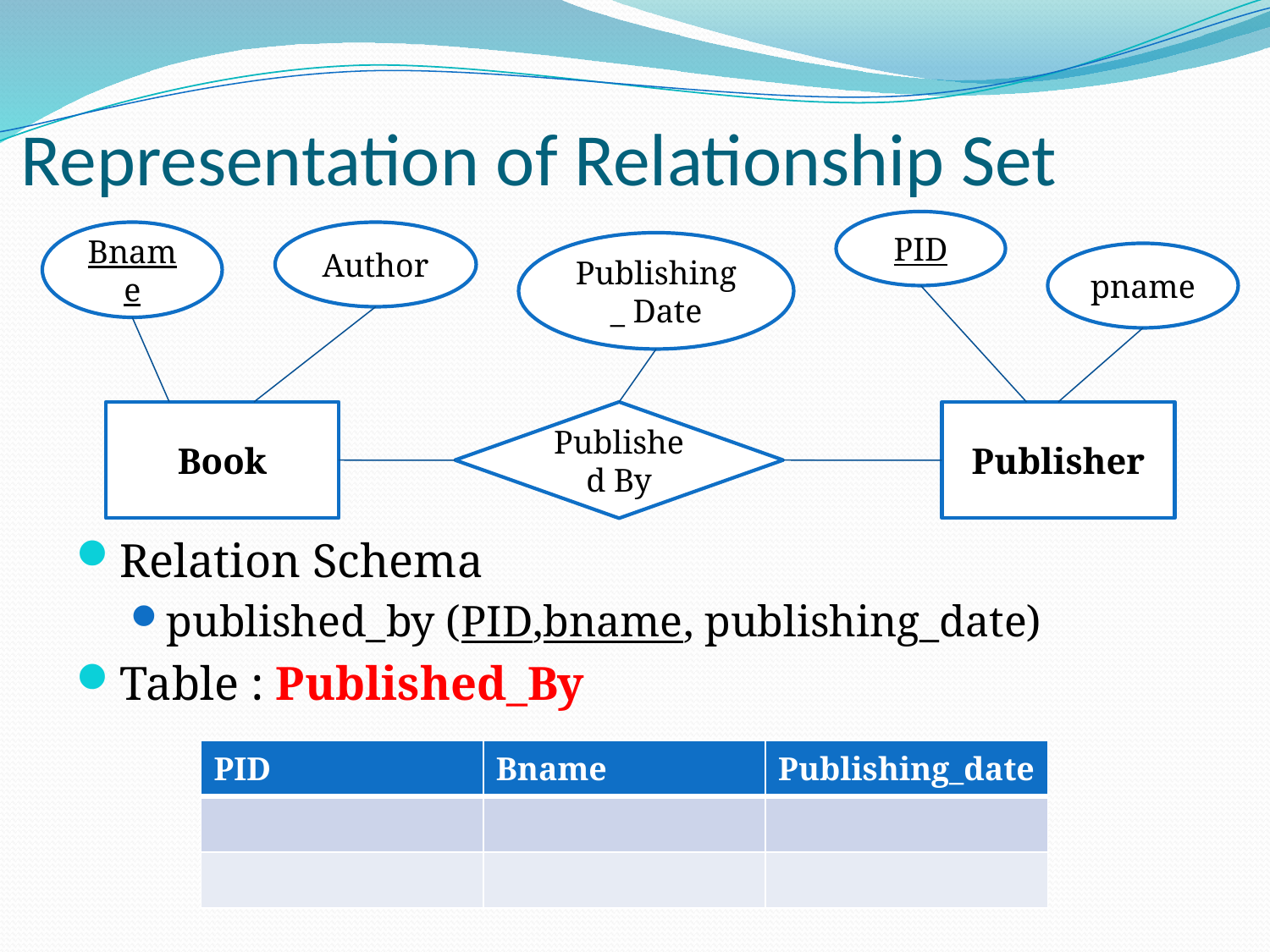

# Representation of Relationship Set
PID
Bname
Author
Publishing_ Date
pname
Book
Publisher
Published By

Relation Schema
published_by (PID,bname, publishing_date)
Table : Published_By
| PID | Bname | Publishing\_date |
| --- | --- | --- |
|  |  |  |
|  |  |  |